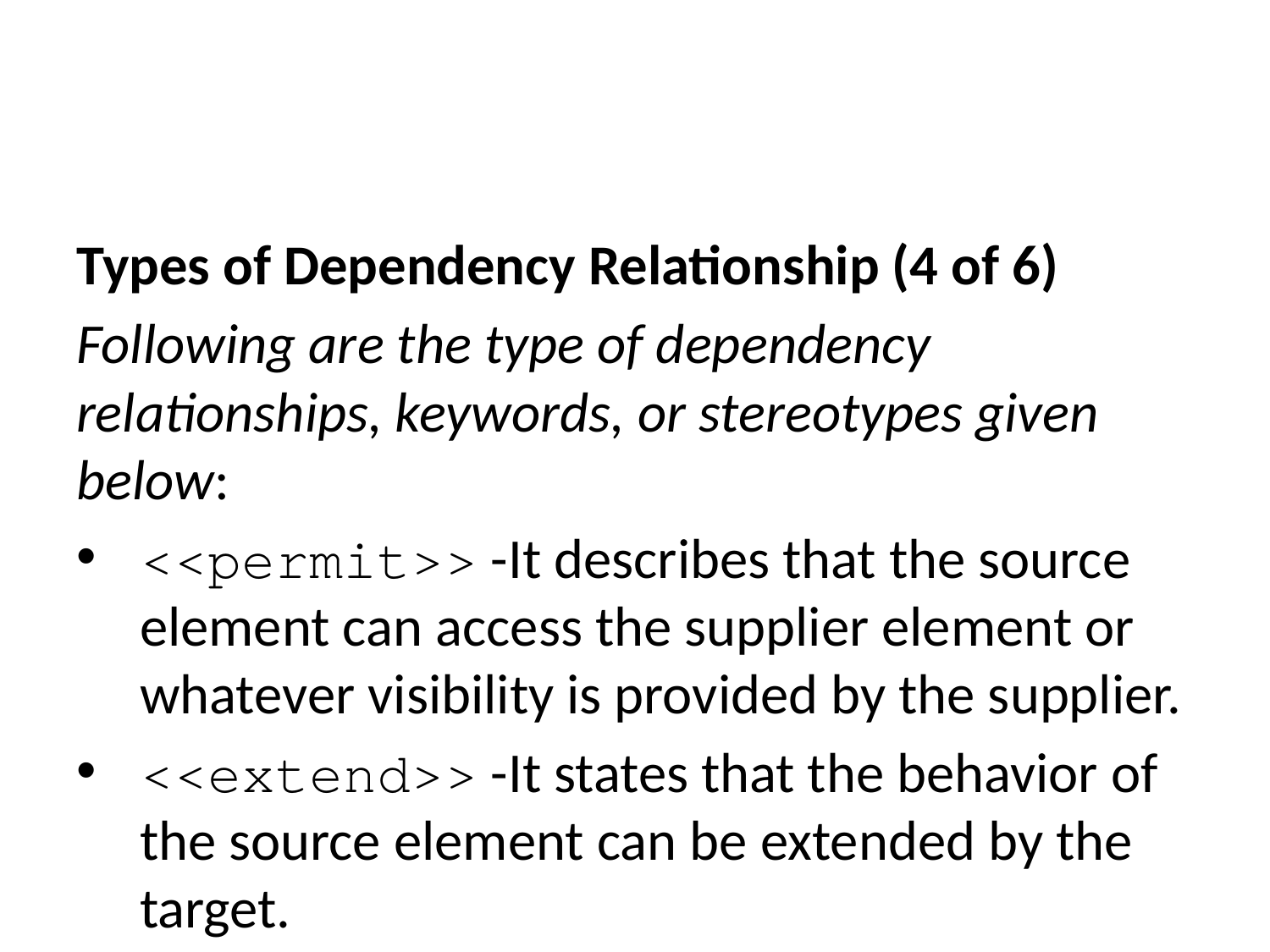

Types of Dependency Relationship (4 of 6)
Following are the type of dependency relationships, keywords, or stereotypes given below:
<<permit>> -It describes that the source element can access the supplier element or whatever visibility is provided by the supplier.
<<extend>> -It states that the behavior of the source element can be extended by the target.
<<include>> -It describes the source element, which can include the behavior of another element at a specific location, just like a function call in C/C++.